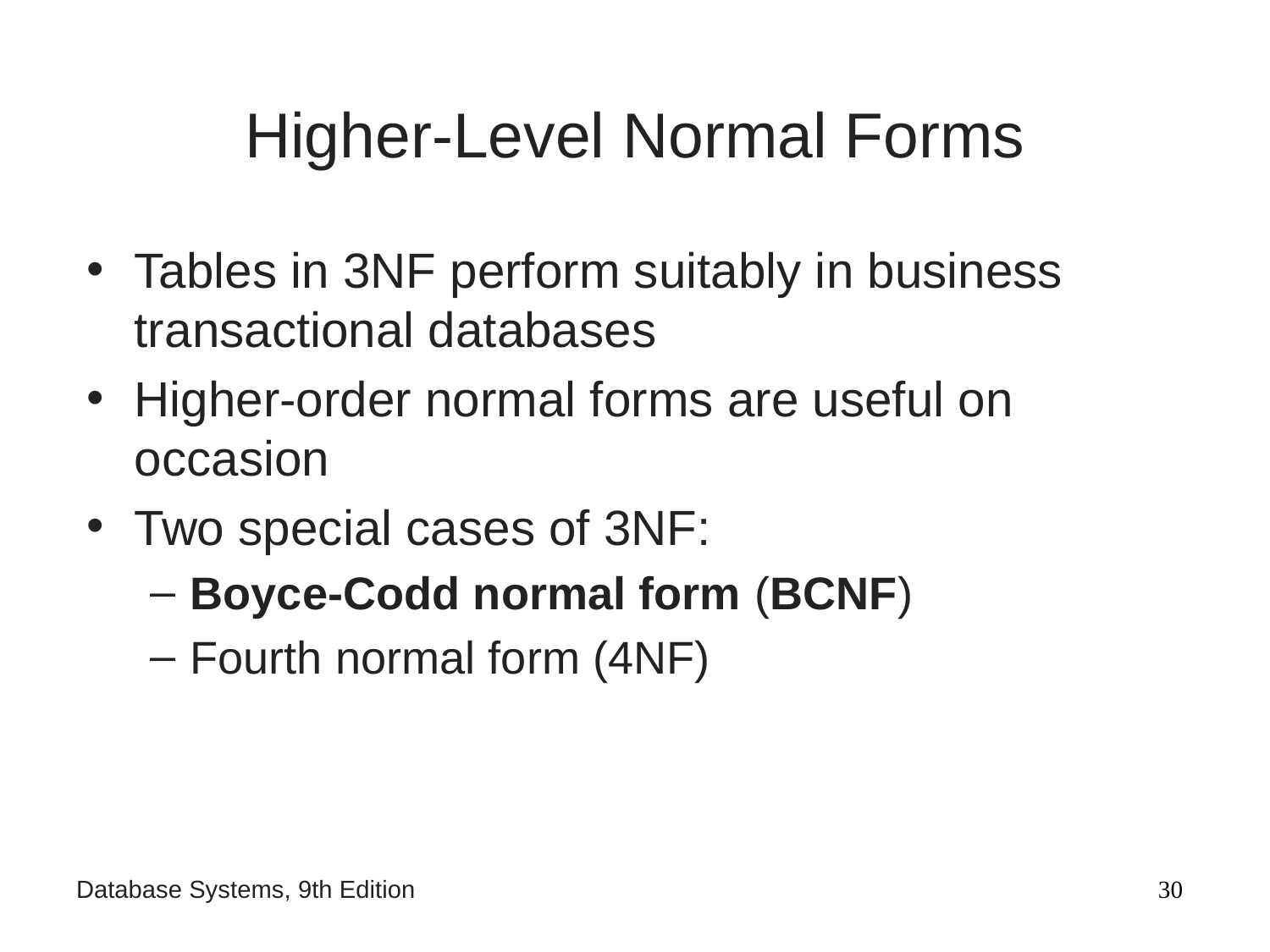

# Higher-Level Normal Forms
Tables in 3NF perform suitably in business transactional databases
Higher-order normal forms are useful on occasion
Two special cases of 3NF:
Boyce-Codd normal form (BCNF)
Fourth normal form (4NF)
30
Database Systems, 9th Edition